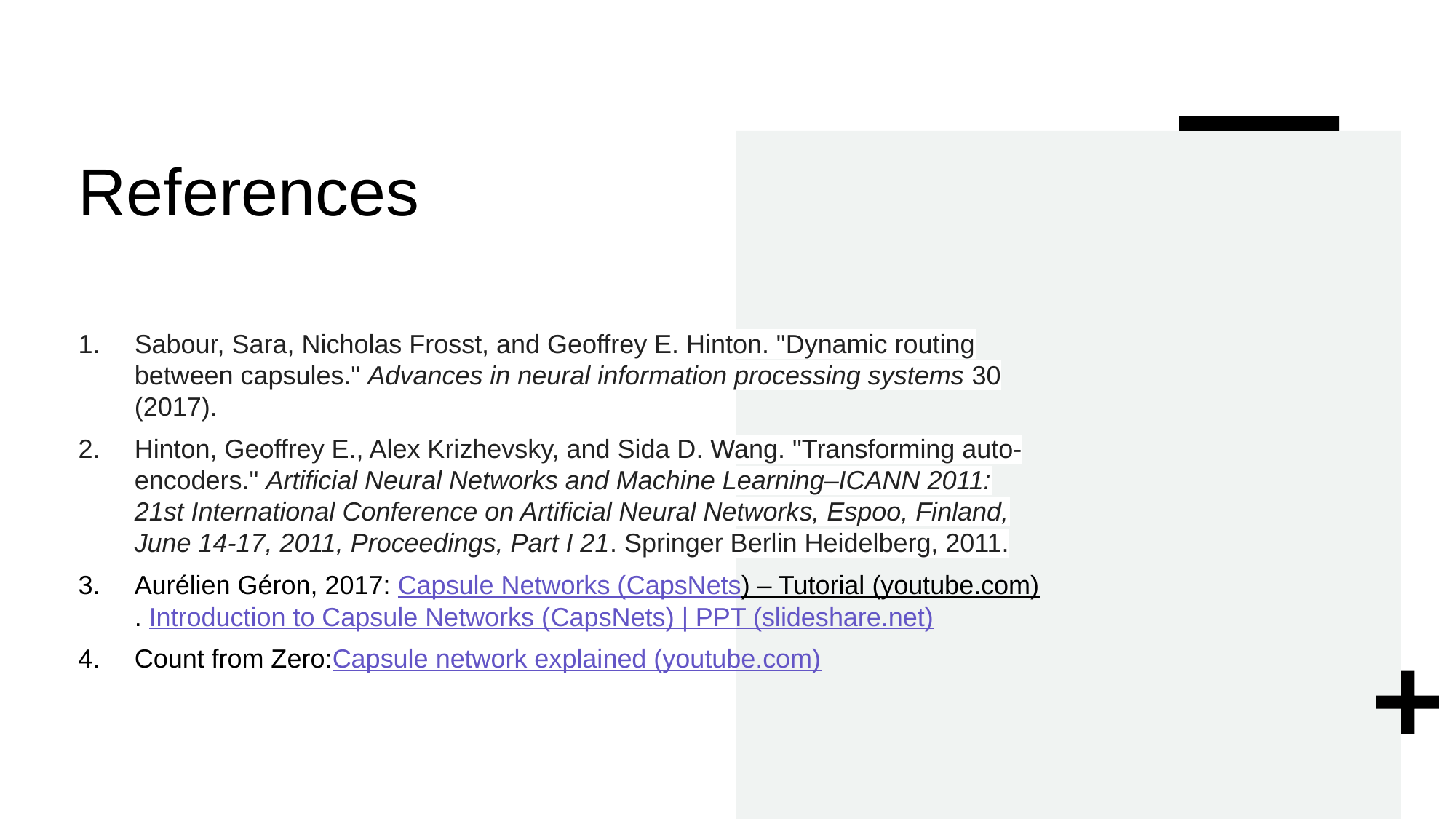

# References
Sabour, Sara, Nicholas Frosst, and Geoffrey E. Hinton. "Dynamic routing between capsules." Advances in neural information processing systems 30 (2017).
Hinton, Geoffrey E., Alex Krizhevsky, and Sida D. Wang. "Transforming auto-encoders." Artificial Neural Networks and Machine Learning–ICANN 2011: 21st International Conference on Artificial Neural Networks, Espoo, Finland, June 14-17, 2011, Proceedings, Part I 21. Springer Berlin Heidelberg, 2011.
Aurélien Géron, 2017: Capsule Networks (CapsNets) – Tutorial (youtube.com). Introduction to Capsule Networks (CapsNets) | PPT (slideshare.net)
Count from Zero:Capsule network explained (youtube.com)